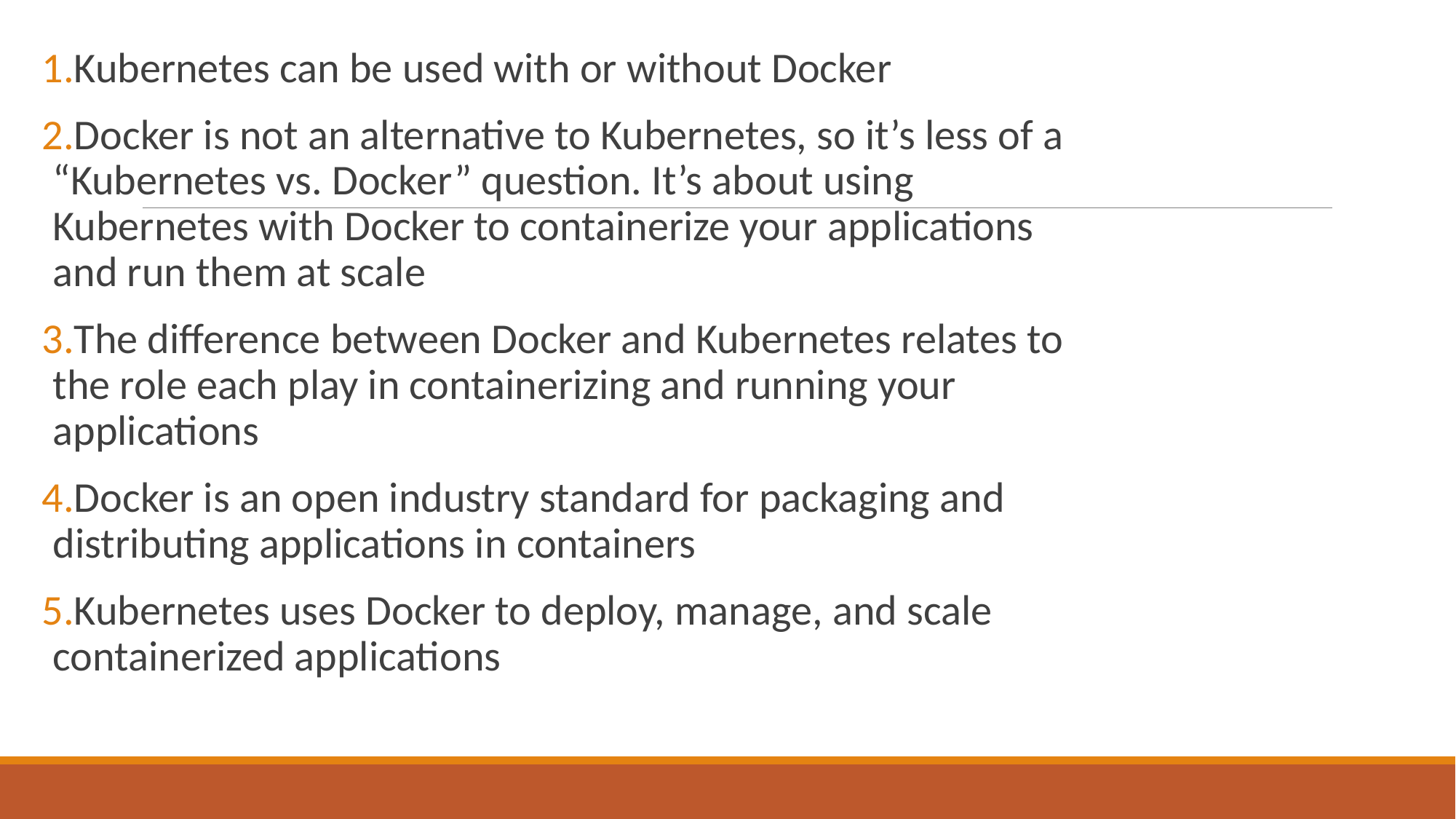

Kubernetes can be used with or without Docker
Docker is not an alternative to Kubernetes, so it’s less of a “Kubernetes vs. Docker” question. It’s about using Kubernetes with Docker to containerize your applications and run them at scale
The difference between Docker and Kubernetes relates to the role each play in containerizing and running your applications
Docker is an open industry standard for packaging and distributing applications in containers
Kubernetes uses Docker to deploy, manage, and scale containerized applications